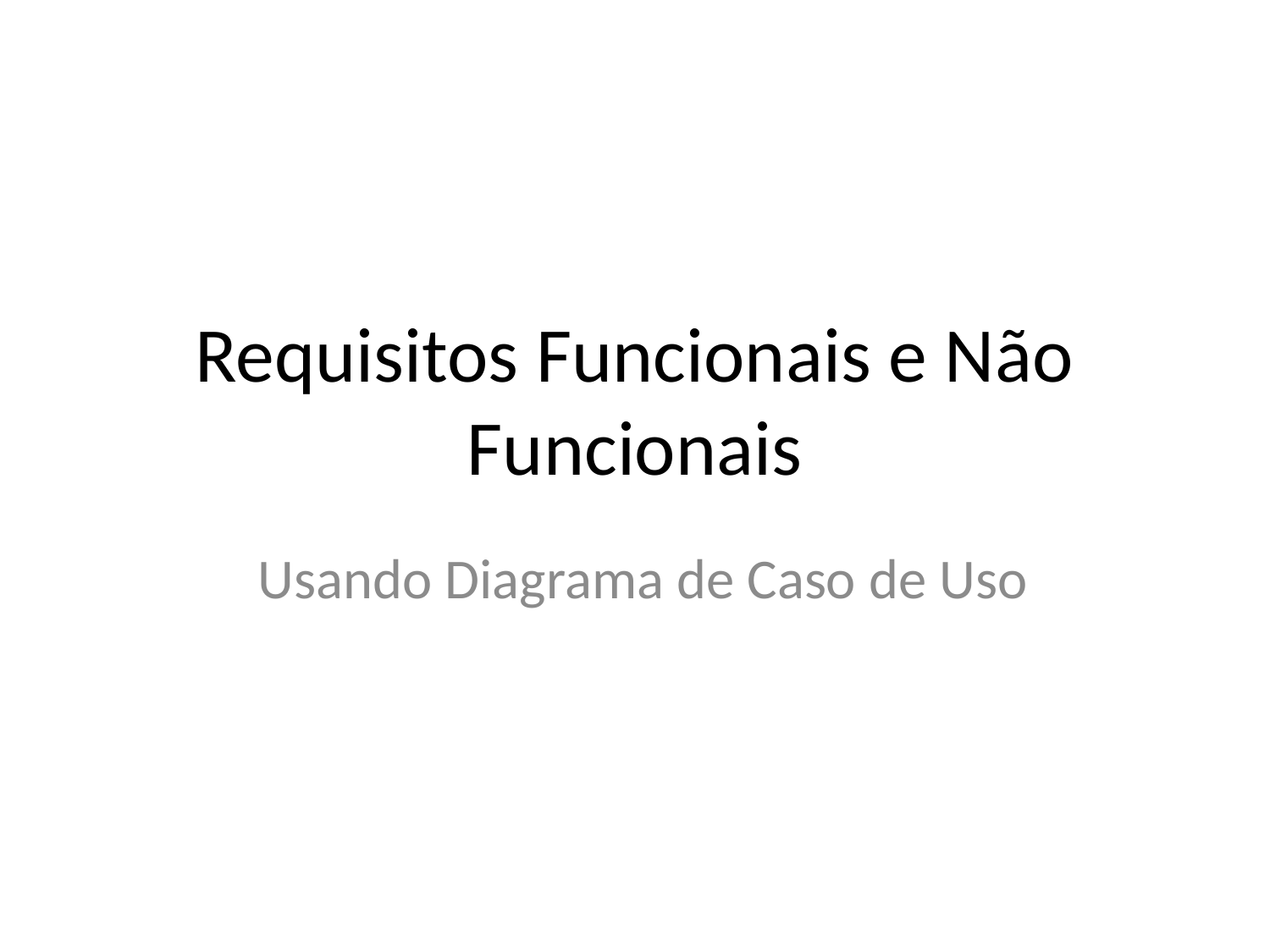

# Requisitos Funcionais e Não Funcionais
Usando Diagrama de Caso de Uso